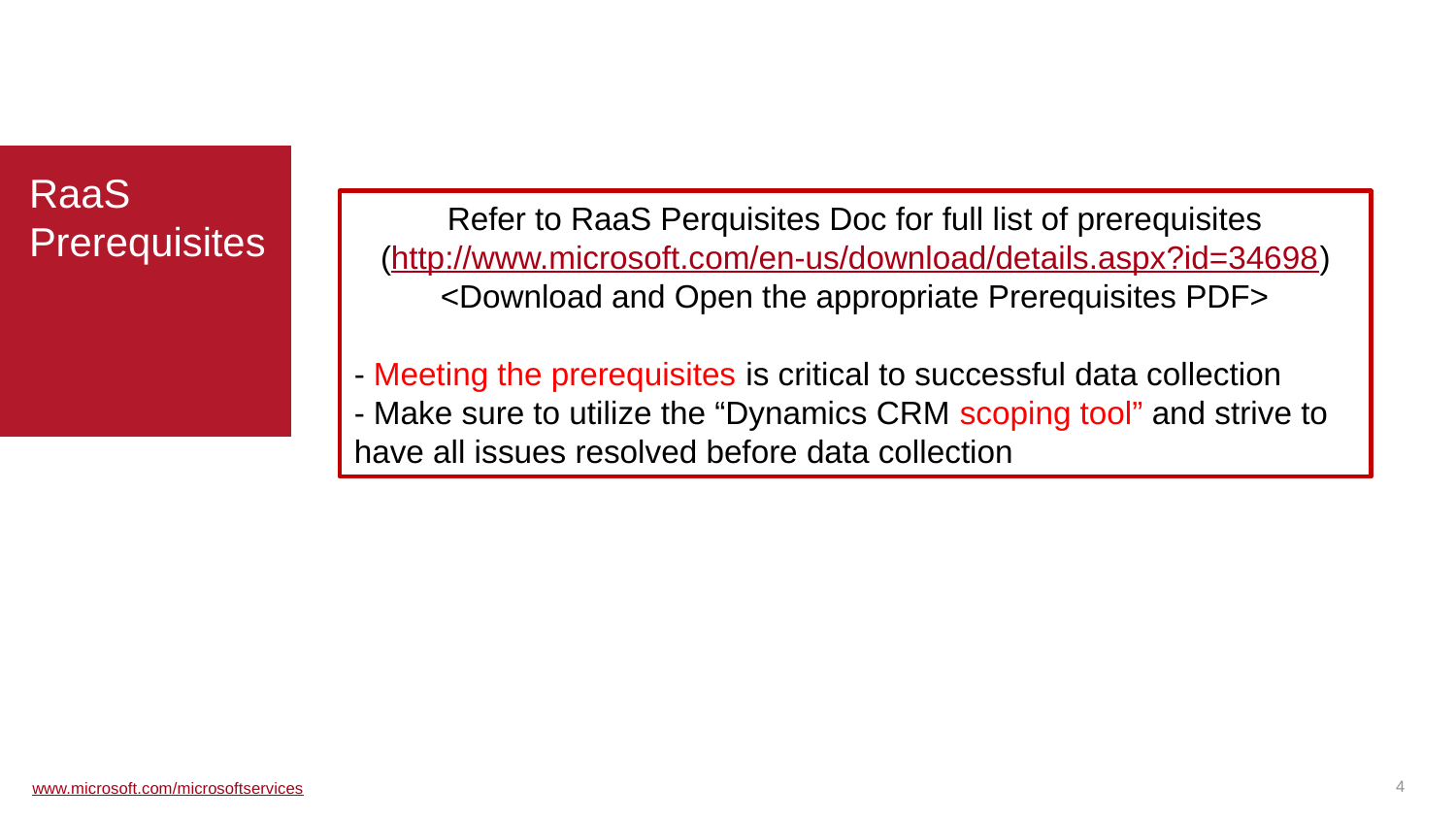

# RaaS Prerequisites
Refer to RaaS Perquisites Doc for full list of prerequisites
 (http://www.microsoft.com/en-us/download/details.aspx?id=34698)
<Download and Open the appropriate Prerequisites PDF>

- Meeting the prerequisites is critical to successful data collection
- Make sure to utilize the “Dynamics CRM scoping tool” and strive to    have all issues resolved before data collection
4
www.microsoft.com/microsoftservices